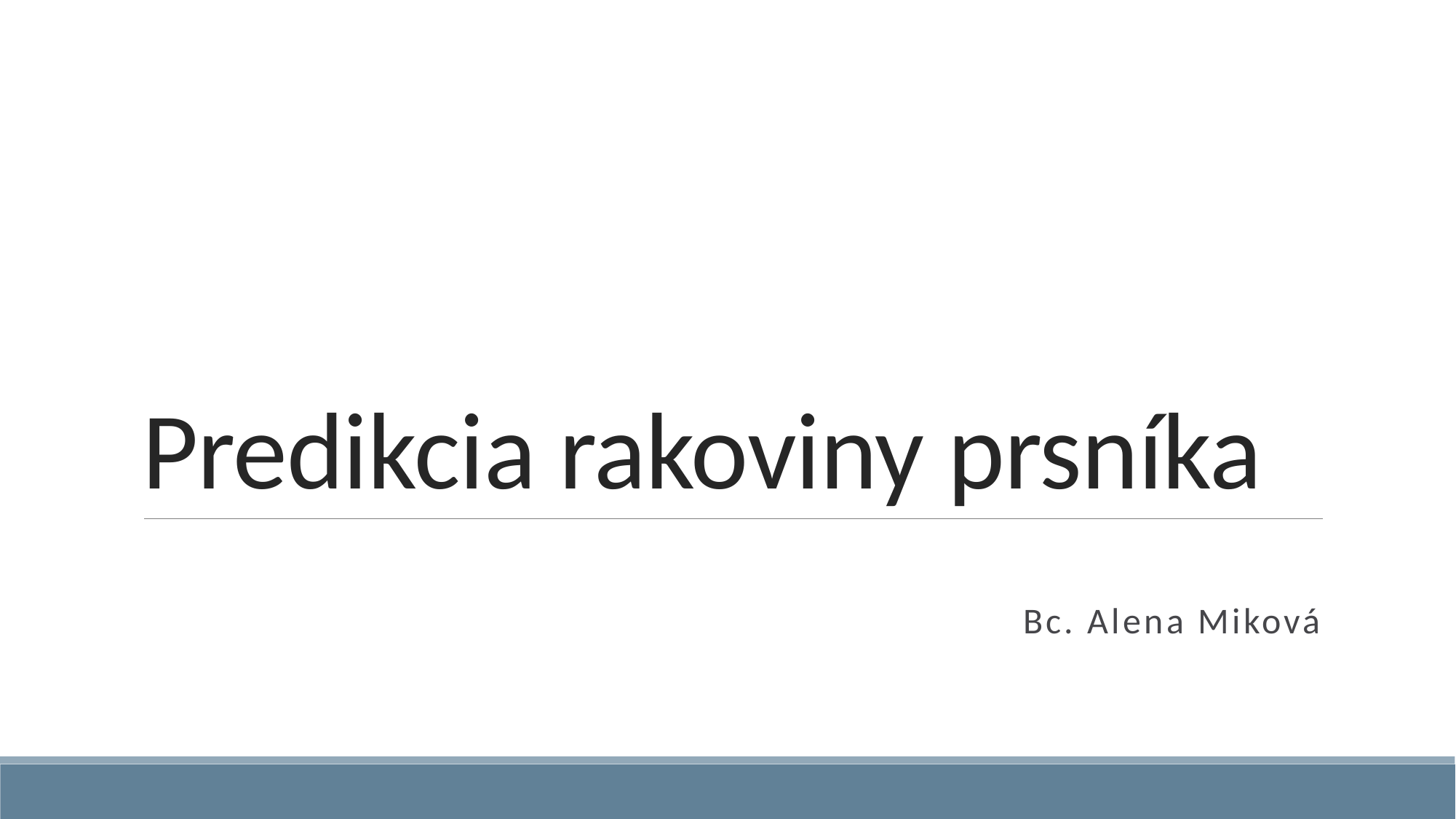

# Predikcia rakoviny prsníka

Bc. Alena Miková